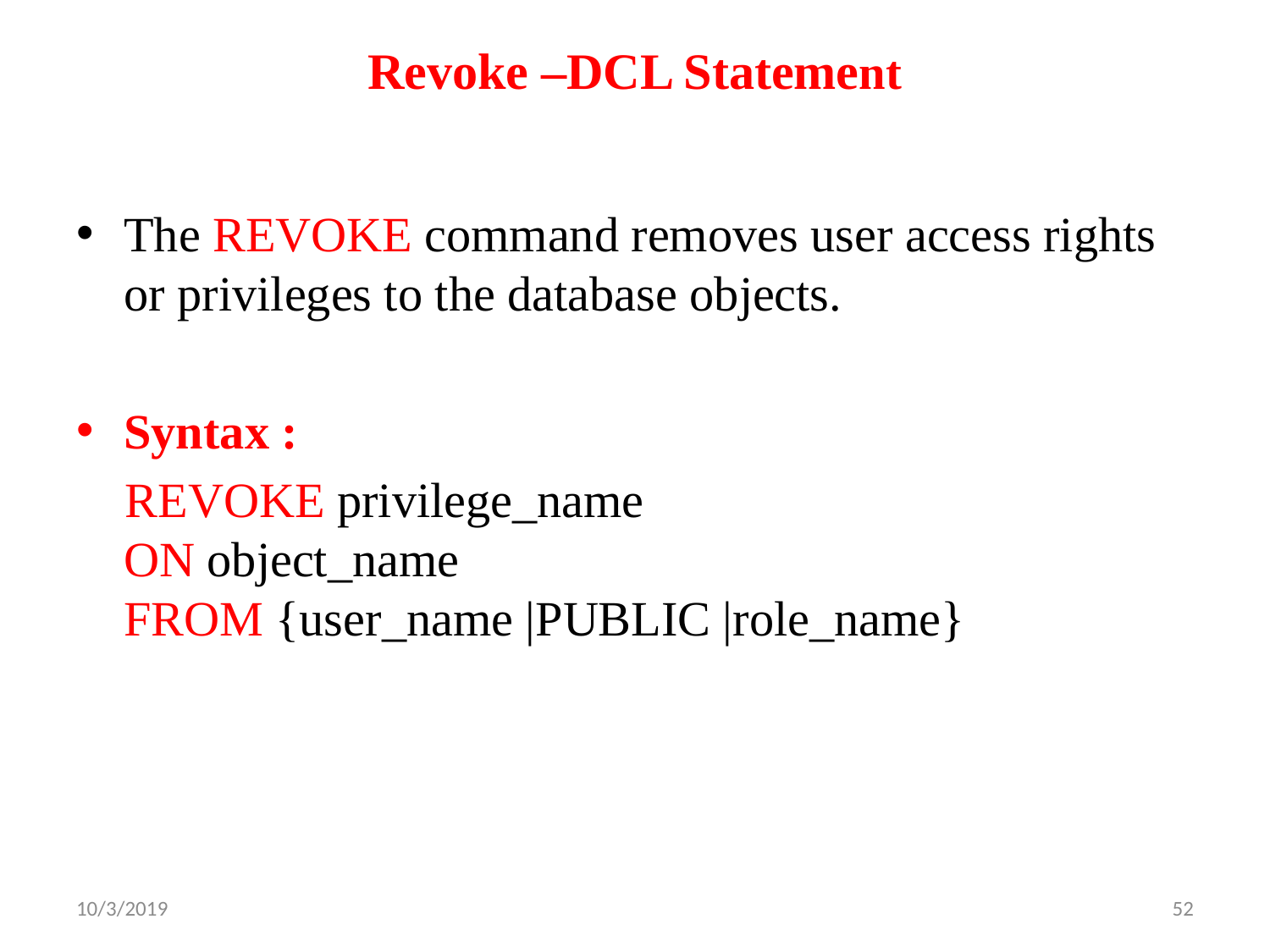

# Revoke –DCL Statement

The REVOKE command removes user access rights or privileges to the database objects.

Syntax :
    REVOKE privilege_name
ON object_name
FROM {user_name |PUBLIC |role_name}

10/3/2019
52